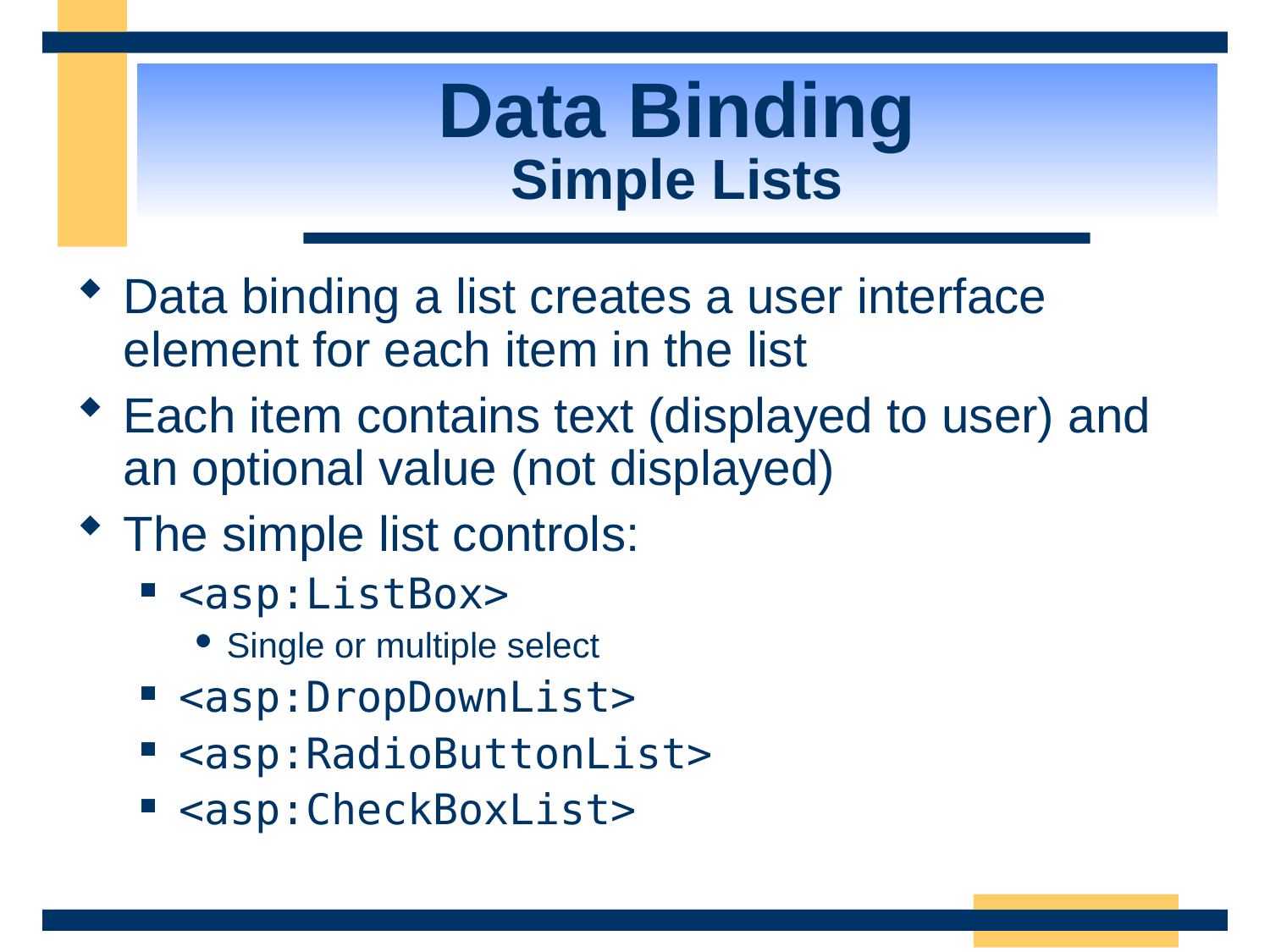

Data Binding
Simple Lists
Data binding a list creates a user interface element for each item in the list
Each item contains text (displayed to user) and an optional value (not displayed)
The simple list controls:
<asp:ListBox>
Single or multiple select
<asp:DropDownList>
<asp:RadioButtonList>
<asp:CheckBoxList>